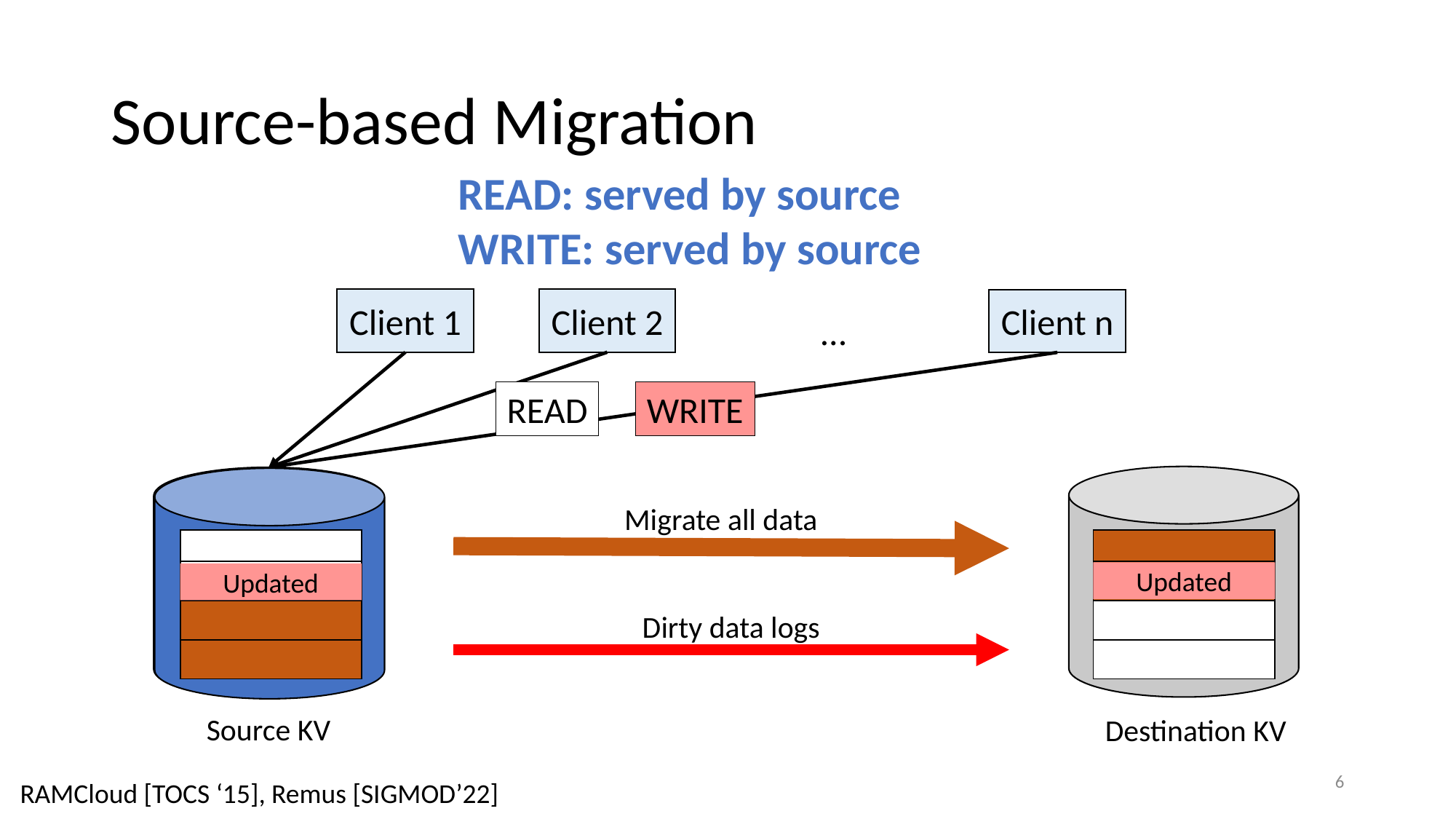

# Source-based Migration
READ: served by source
WRITE: served by source
Client 1
Client 2
Client n
…
READ
WRITE
WRITE

Destination KV

Source KV

Migrate all data
|  |
| --- |
|  |
|  |
|  |
|  |
| --- |
|  |
|  |
|  |
Updated
Updated
Dirty data logs
6
RAMCloud [TOCS ‘15], Remus [SIGMOD’22]